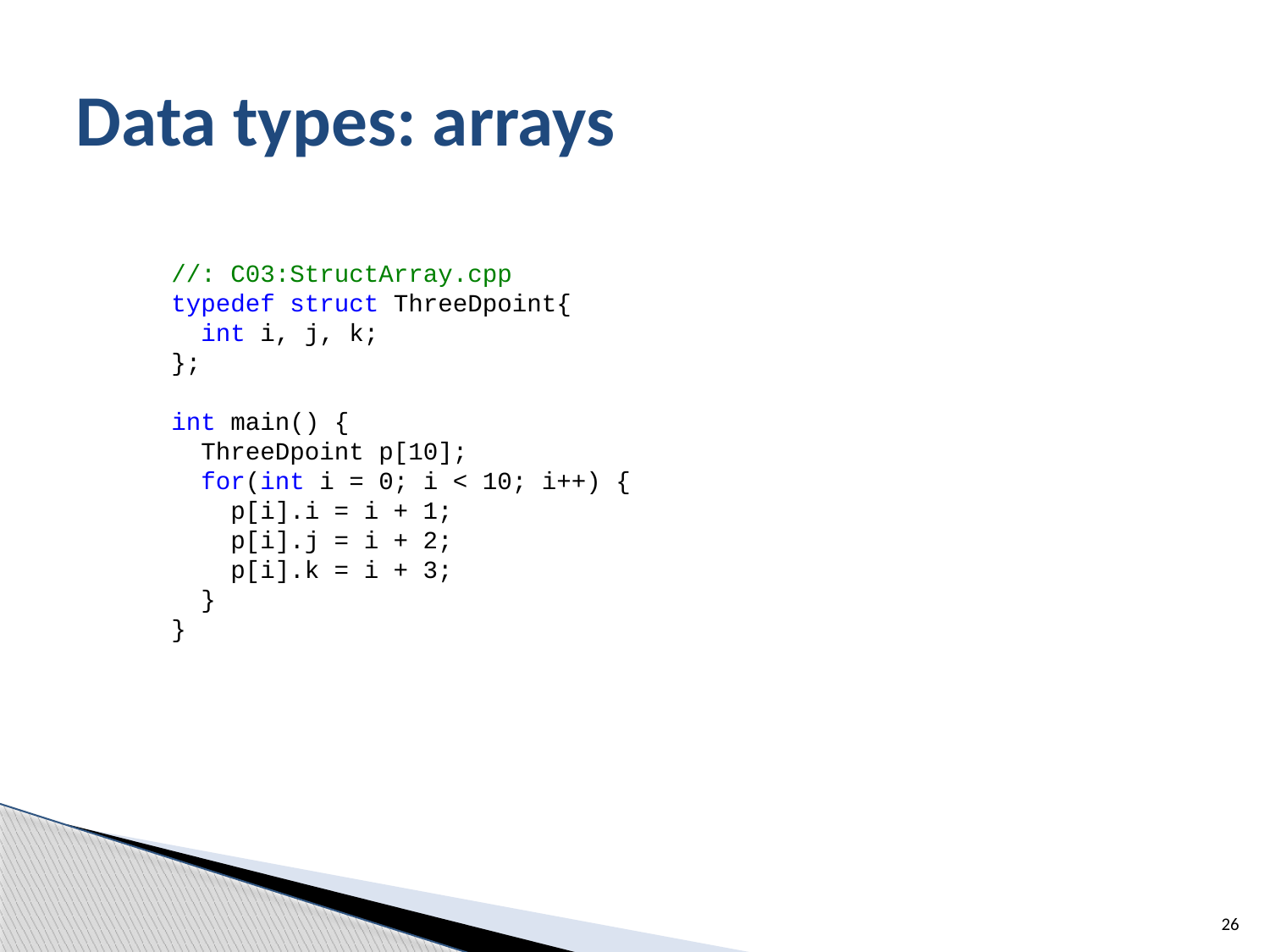

# Data types: arrays

//: C03:StructArray.cpp
typedef struct ThreeDpoint{
  int i, j, k;
};

int main() {
  ThreeDpoint p[10];
  for(int i = 0; i < 10; i++) {
    p[i].i = i + 1;
    p[i].j = i + 2;
    p[i].k = i + 3;
  }
}
26